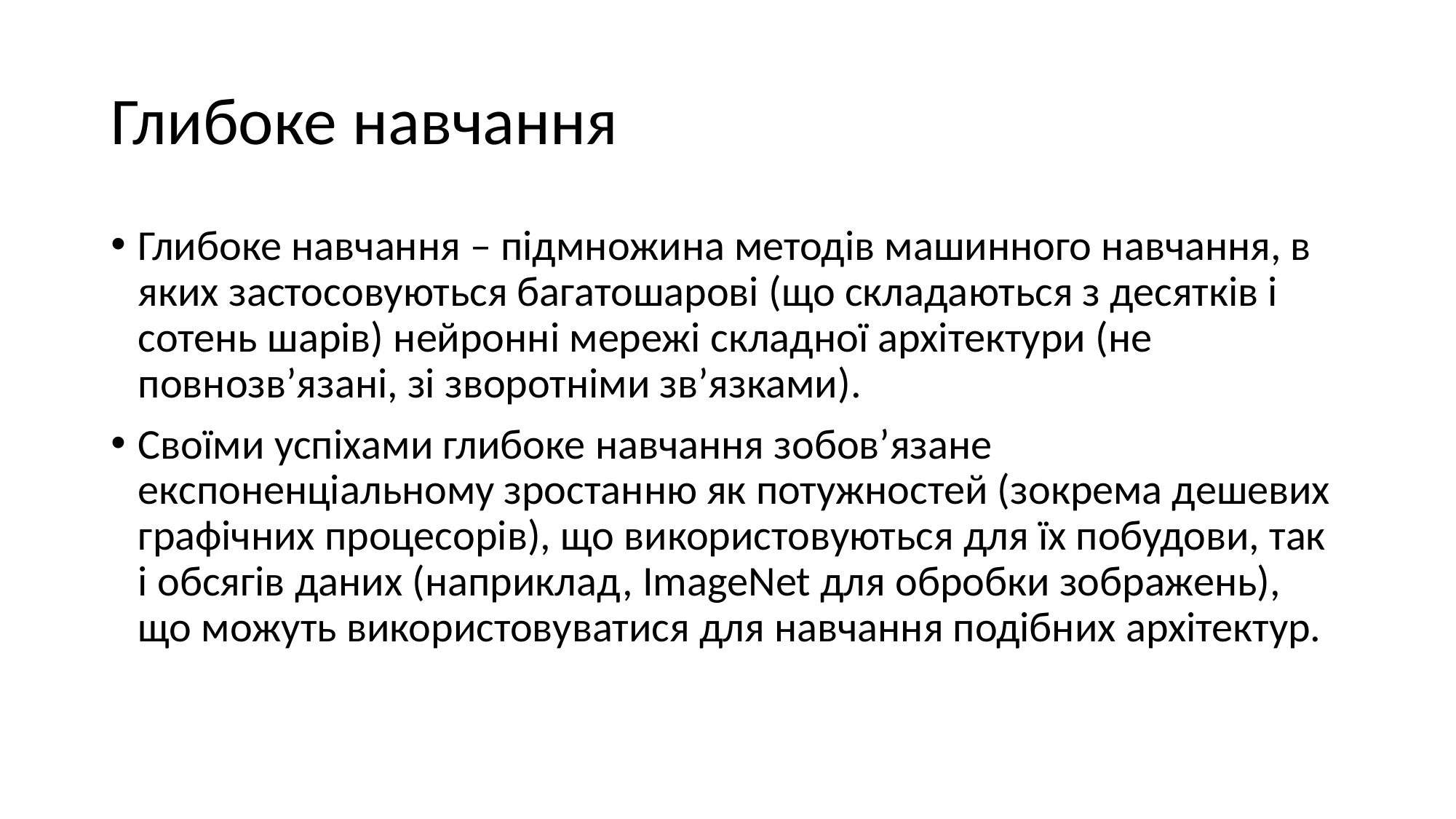

# Глибоке навчання
Глибоке навчання – підмножина методів машинного навчання, в яких застосовуються багатошарові (що складаються з десятків і сотень шарів) нейронні мережі складної архітектури (не повнозв’язані, зі зворотніми зв’язками).
Своїми успіхами глибоке навчання зобов’язане експоненціальному зростанню як потужностей (зокрема дешевих графічних процесорів), що використовуються для їх побудови, так і обсягів даних (наприклад, ImageNet для обробки зображень), що можуть використовуватися для навчання подібних архітектур.